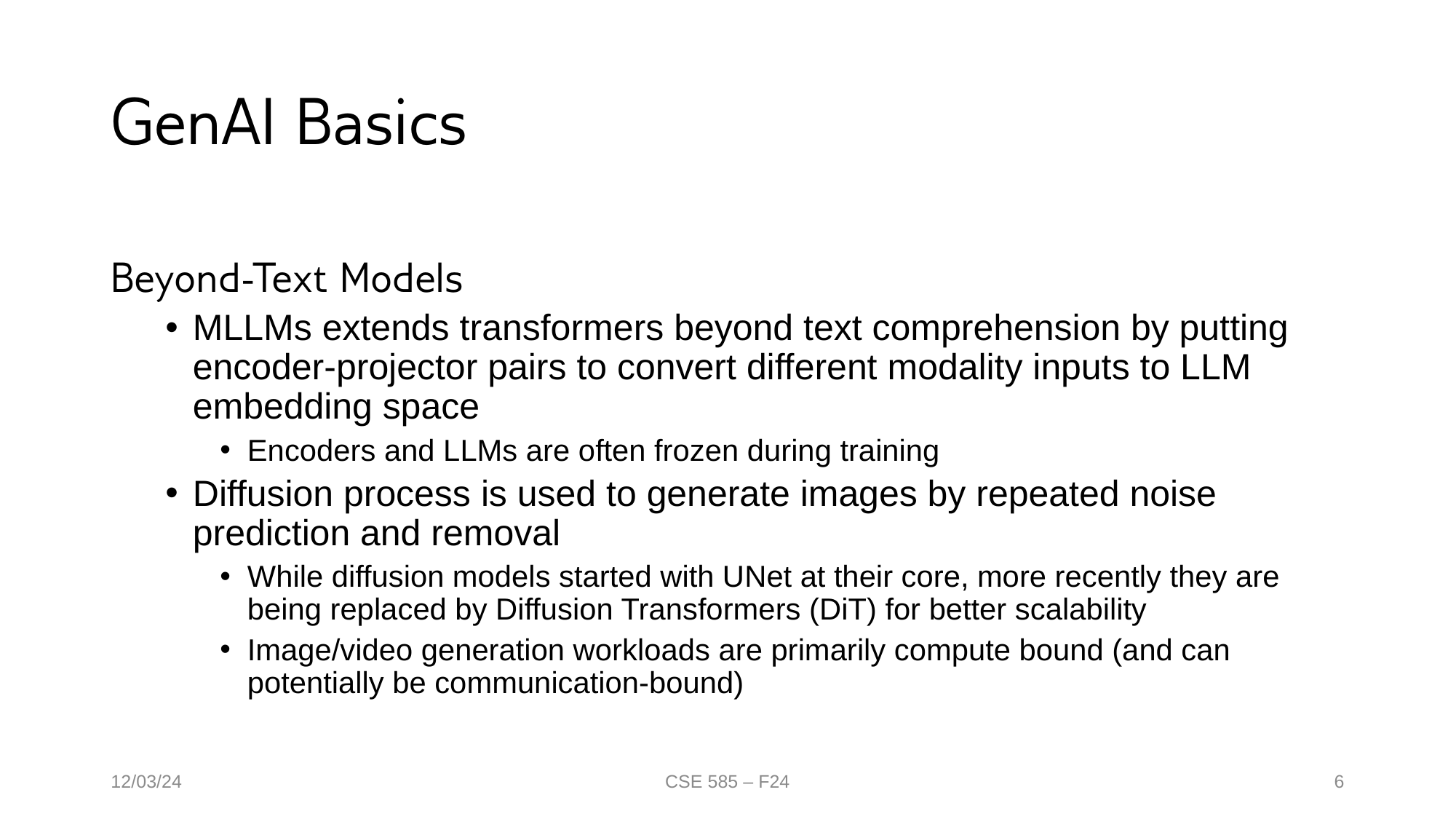

# GenAI Basics
Beyond-Text Models
MLLMs extends transformers beyond text comprehension by putting encoder-projector pairs to convert different modality inputs to LLM embedding space
Encoders and LLMs are often frozen during training
Diffusion process is used to generate images by repeated noise prediction and removal
While diffusion models started with UNet at their core, more recently they are being replaced by Diffusion Transformers (DiT) for better scalability
Image/video generation workloads are primarily compute bound (and can potentially be communication-bound)
12/03/24
CSE 585 – F24
6